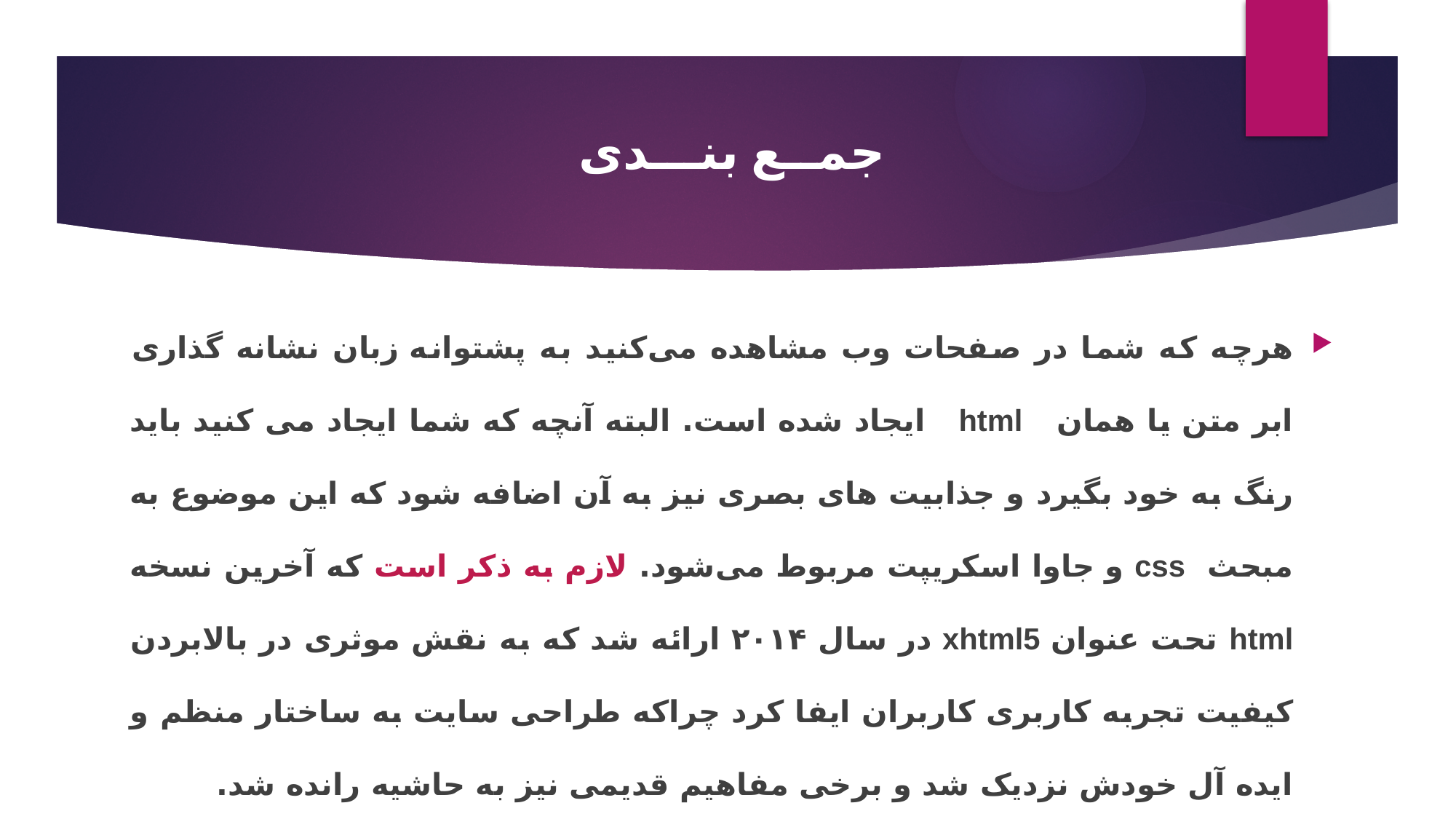

جمــع بنـــدی
هرچه که شما در صفحات وب مشاهده می‌کنید به پشتوانه زبان نشانه گذاری ابر متن یا همان   html   ایجاد شده است. البته آنچه که شما ایجاد می کنید باید رنگ به خود بگیرد و جذابیت های بصری نیز به آن اضافه شود که این موضوع به مبحث  css و جاوا اسکریپت مربوط می‌شود. لازم به ذکر است که آخرین نسخه html تحت عنوان xhtml5 در سال ۲۰۱۴ ارائه شد که به نقش موثری در بالابردن کیفیت تجربه کاربری کاربران ایفا کرد چراکه طراحی سایت به ساختار منظم و ایده آل خودش نزدیک شد و برخی مفاهیم قدیمی نیز به حاشیه رانده شد.